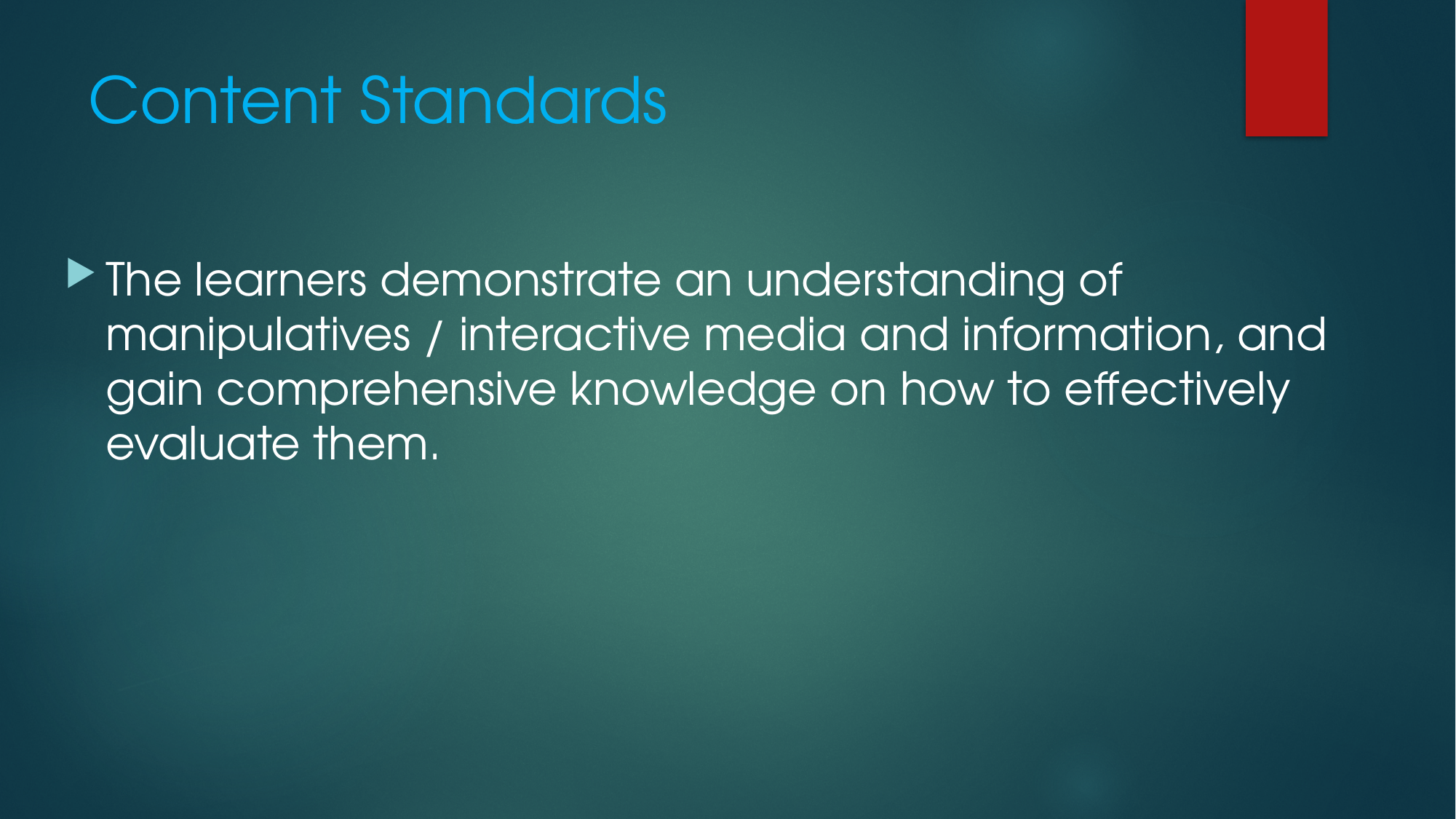

# Content Standards
The learners demonstrate an understanding of manipulatives / interactive media and information, and gain comprehensive knowledge on how to effectively evaluate them.